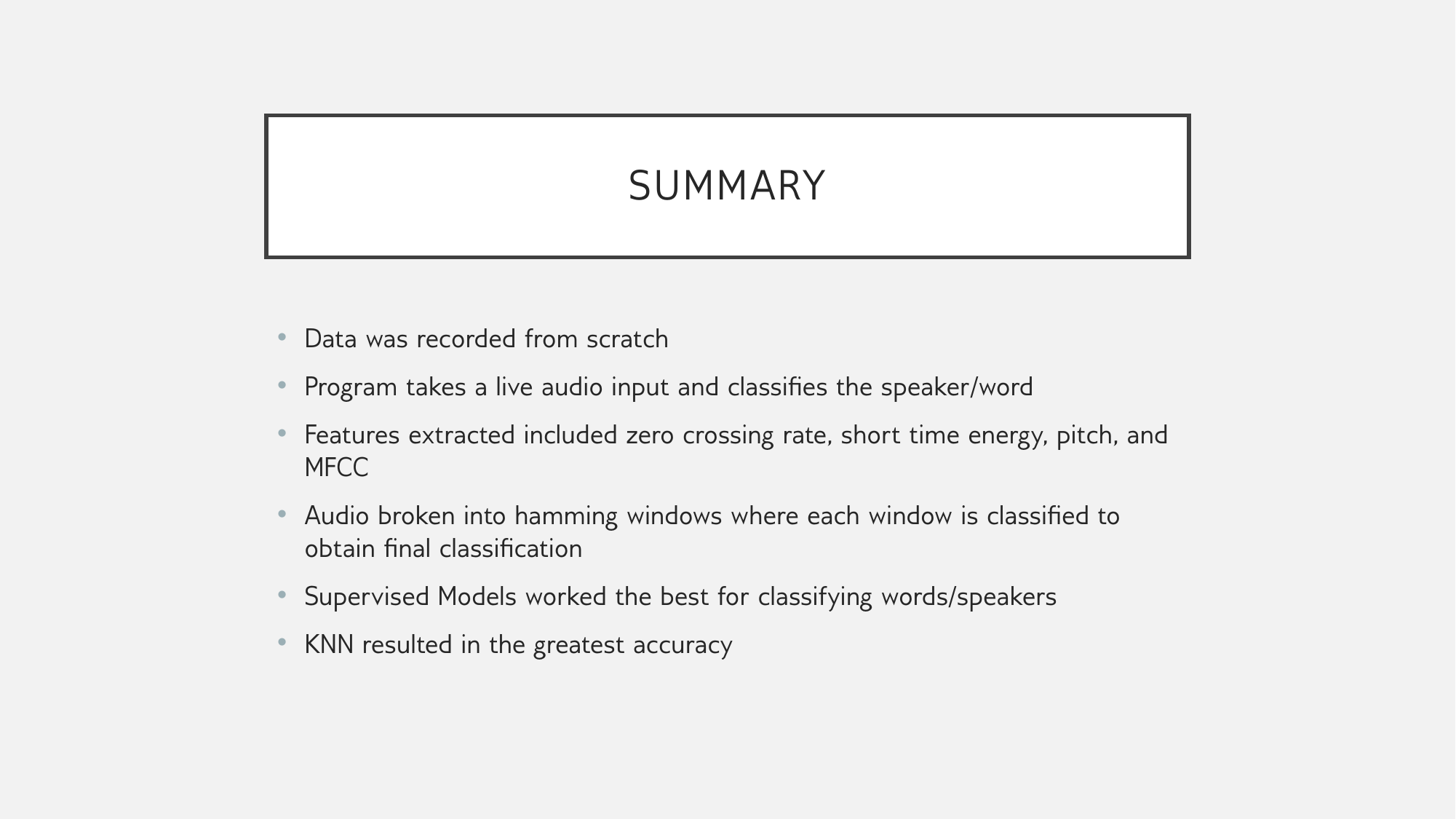

# Summary
Data was recorded from scratch
Program takes a live audio input and classifies the speaker/word
Features extracted included zero crossing rate, short time energy, pitch, and MFCC
Audio broken into hamming windows where each window is classified to obtain final classification
Supervised Models worked the best for classifying words/speakers
KNN resulted in the greatest accuracy